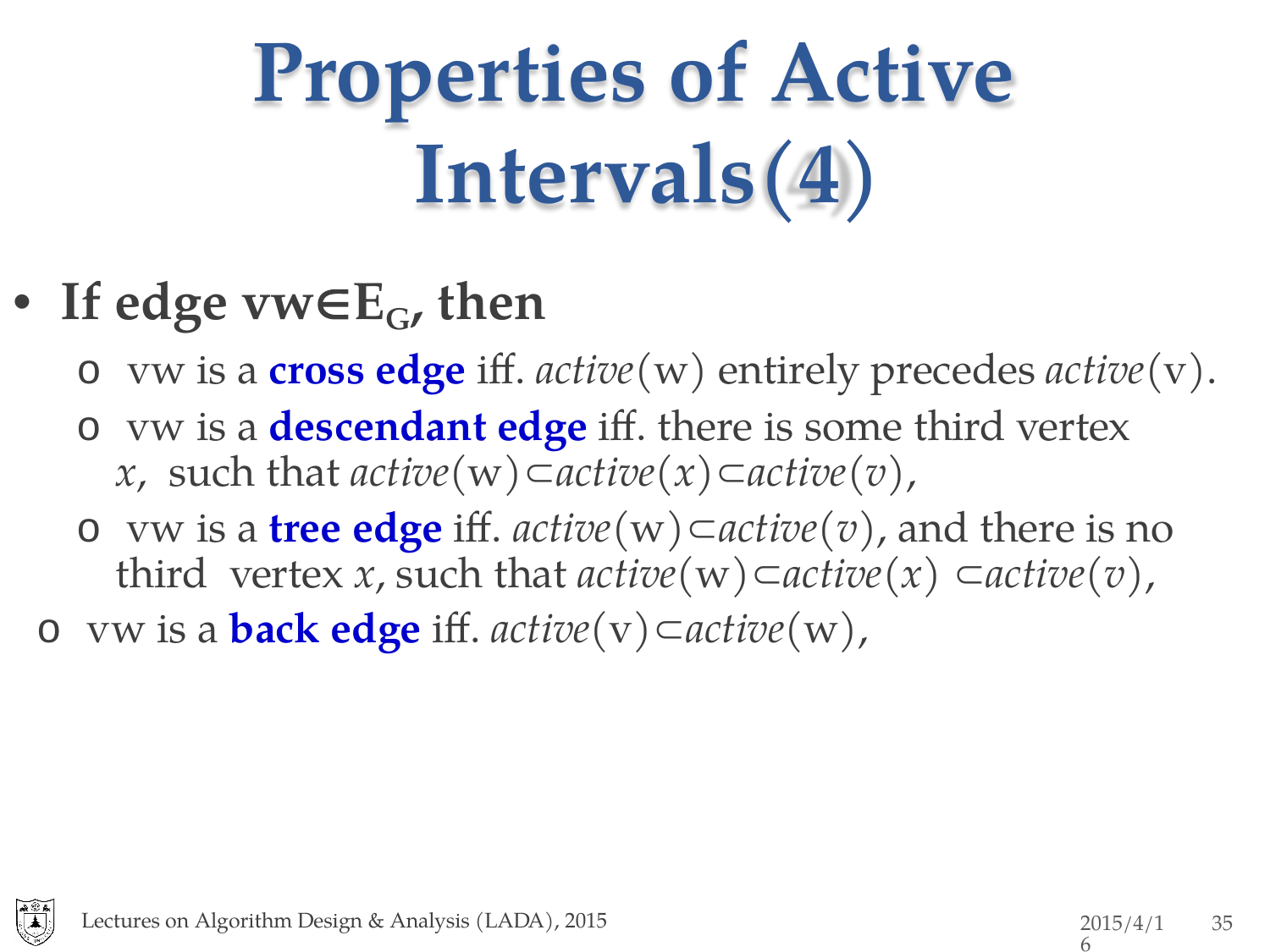

# Properties of Active  Intervals(4)

If edge vw∈EG, then
o vw is a cross edge iff. active(w) entirely precedes active(v).
o vw is a descendant edge iff. there is some third vertex x,  such that active(w)⊂active(x)⊂active(v),
o vw is a tree edge iff. active(w)⊂active(v), and there is no third  vertex x, such that active(w)⊂active(x) ⊂active(v),
o vw is a back edge iff. active(v)⊂active(w),
Lectures on Algorithm Design & Analysis (LADA), 2015
2015/4/16
35